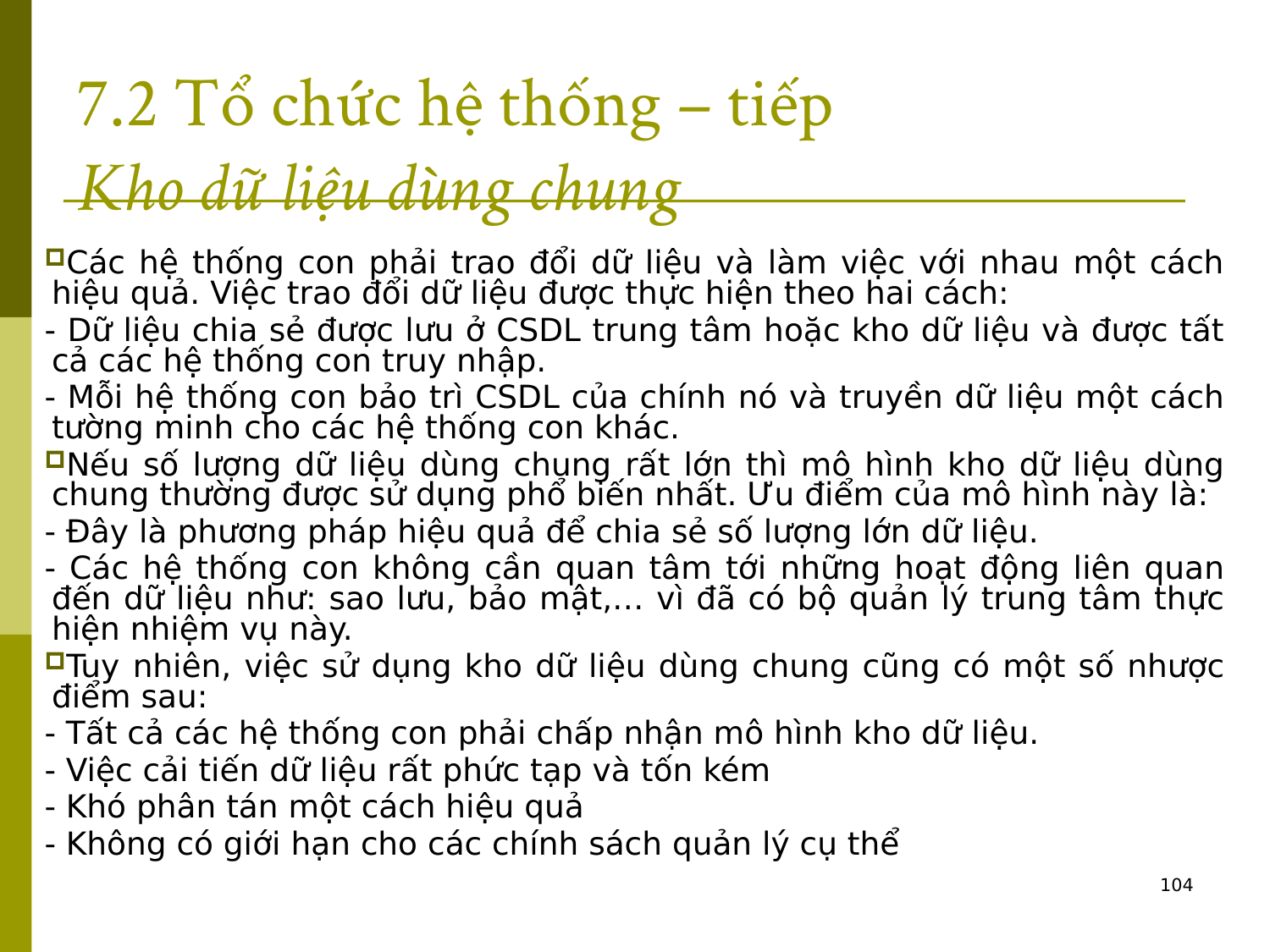

# 7.2 Tổ chức hệ thống – tiếp Kho dữ liệu dùng chung
Các hệ thống con phải trao đổi dữ liệu và làm việc với nhau một cách hiệu quả. Việc trao đổi dữ liệu được thực hiện theo hai cách:
- Dữ liệu chia sẻ được lưu ở CSDL trung tâm hoặc kho dữ liệu và được tất cả các hệ thống con truy nhập.
- Mỗi hệ thống con bảo trì CSDL của chính nó và truyền dữ liệu một cách tường minh cho các hệ thống con khác.
Nếu số lượng dữ liệu dùng chung rất lớn thì mô hình kho dữ liệu dùng chung thường được sử dụng phổ biến nhất. Ưu điểm của mô hình này là:
- Đây là phương pháp hiệu quả để chia sẻ số lượng lớn dữ liệu.
- Các hệ thống con không cần quan tâm tới những hoạt động liên quan đến dữ liệu như: sao lưu, bảo mật,… vì đã có bộ quản lý trung tâm thực hiện nhiệm vụ này.
Tuy nhiên, việc sử dụng kho dữ liệu dùng chung cũng có một số nhược điểm sau:
- Tất cả các hệ thống con phải chấp nhận mô hình kho dữ liệu.
- Việc cải tiến dữ liệu rất phức tạp và tốn kém
- Khó phân tán một cách hiệu quả
- Không có giới hạn cho các chính sách quản lý cụ thể
104